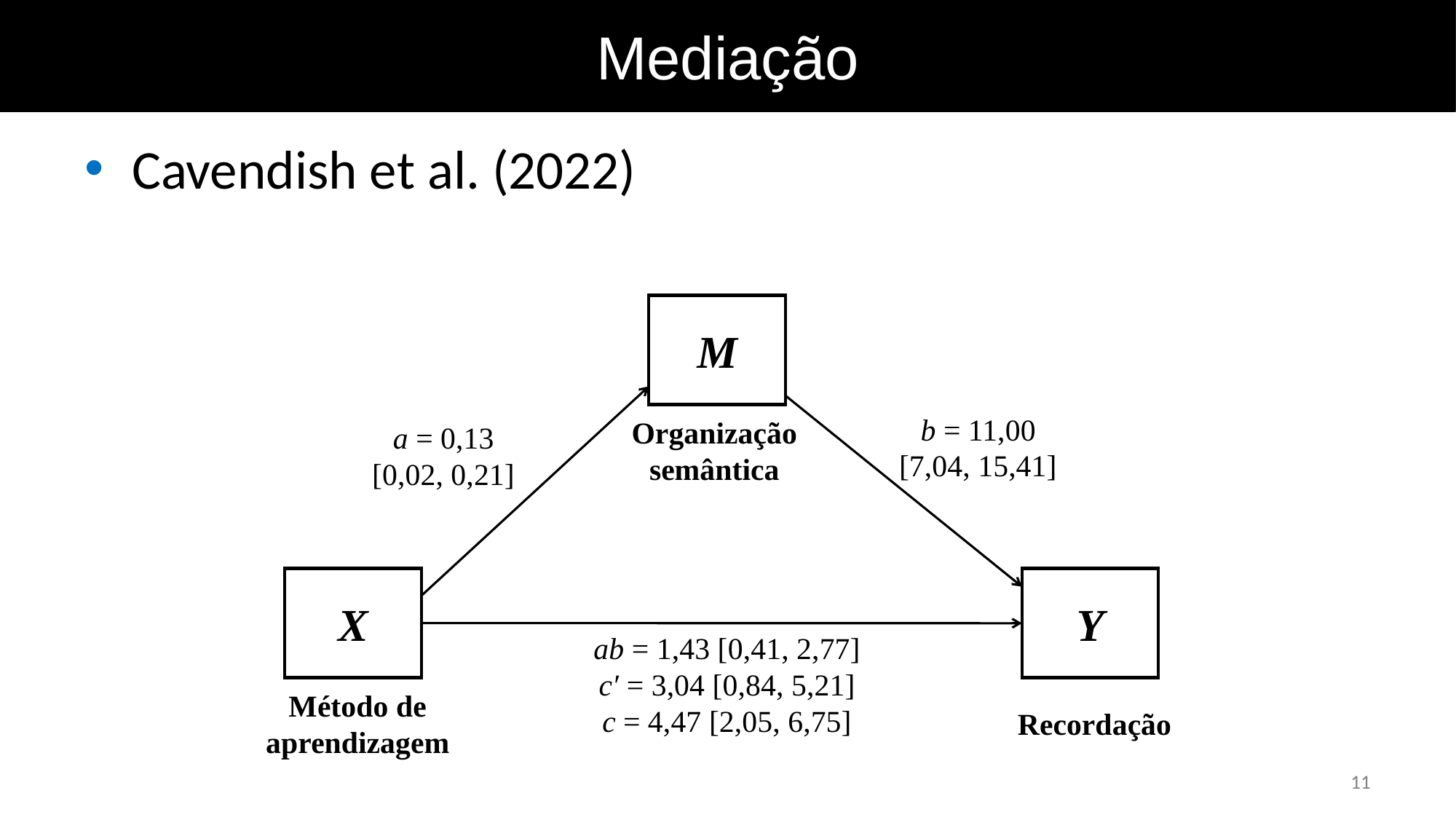

Mediação
Cavendish et al. (2022)
M
Organização semântica
X
Y
Método de aprendizagem
Recordação
b = 11,00 [7,04, 15,41]
a = 0,13
[0,02, 0,21]
ab = 1,43 [0,41, 2,77]
c′ = 3,04 [0,84, 5,21]
c = 4,47 [2,05, 6,75]

11